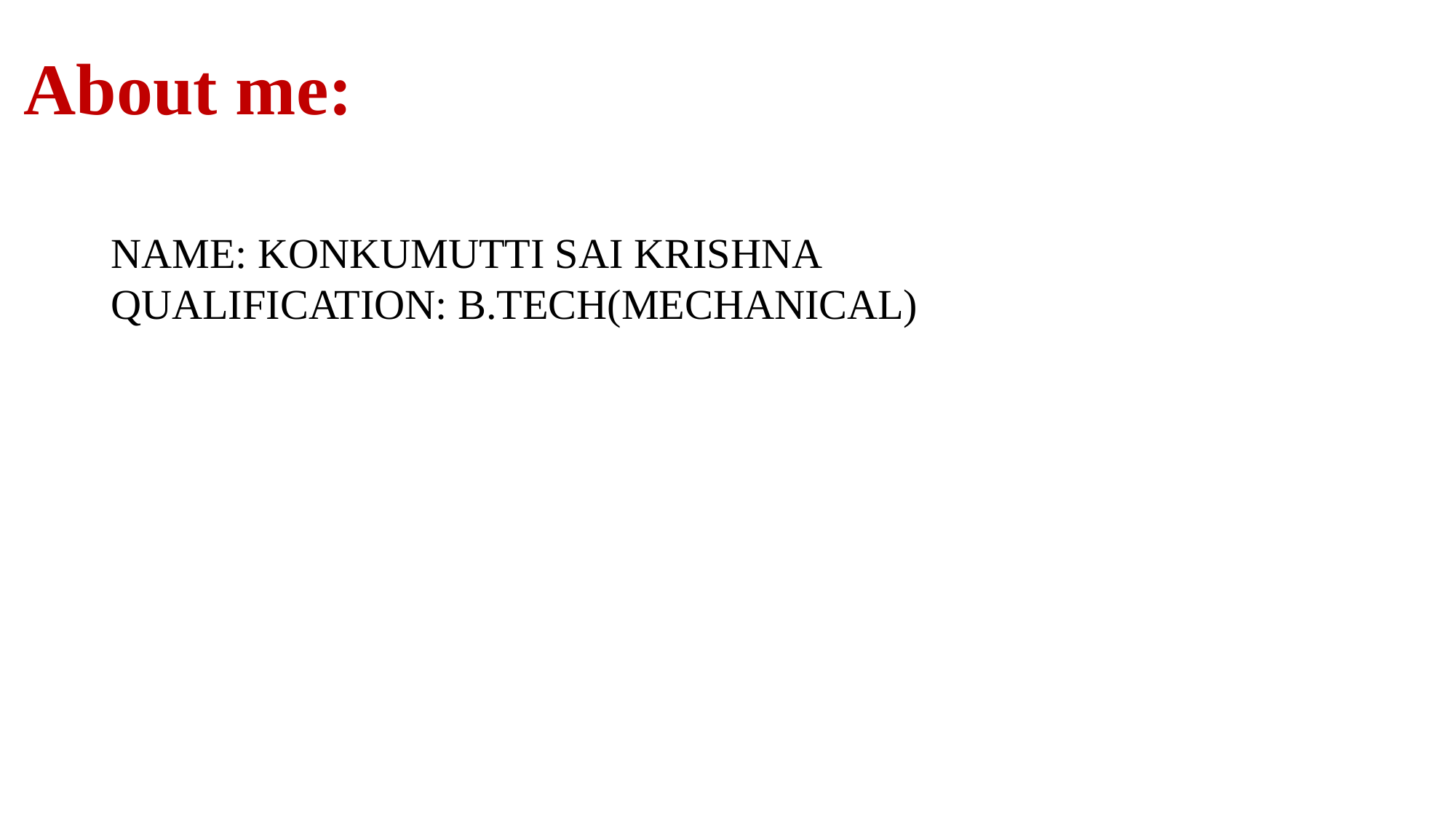

About me:
NAME: KONKUMUTTI SAI KRISHNA
QUALIFICATION: B.TECH(MECHANICAL)